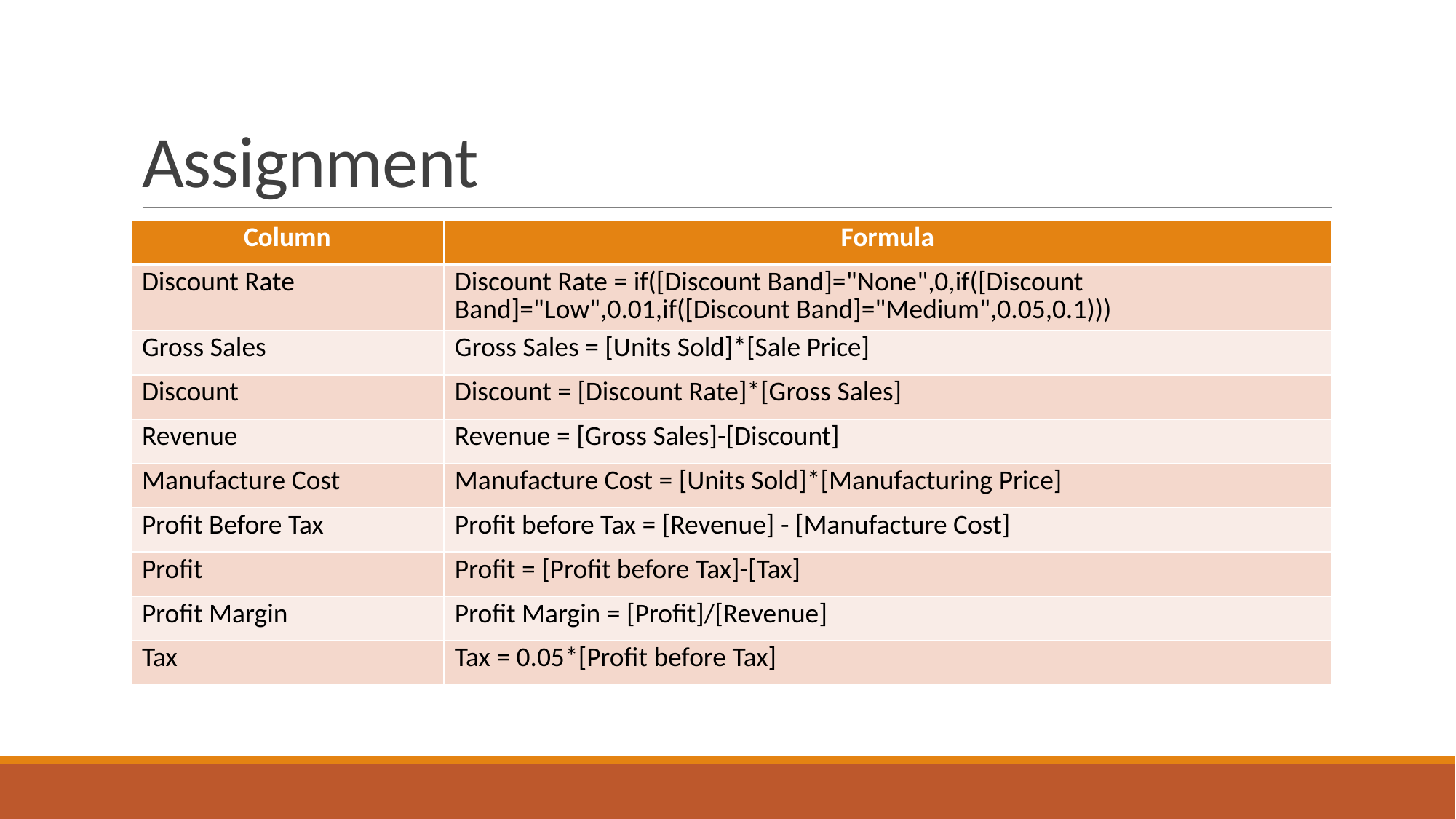

# Assignment
| Column | Formula |
| --- | --- |
| Discount Rate | Discount Rate = if([Discount Band]="None",0,if([Discount Band]="Low",0.01,if([Discount Band]="Medium",0.05,0.1))) |
| Gross Sales | Gross Sales = [Units Sold]\*[Sale Price] |
| Discount | Discount = [Discount Rate]\*[Gross Sales] |
| Revenue | Revenue = [Gross Sales]-[Discount] |
| Manufacture Cost | Manufacture Cost = [Units Sold]\*[Manufacturing Price] |
| Profit Before Tax | Profit before Tax = [Revenue] - [Manufacture Cost] |
| Profit | Profit = [Profit before Tax]-[Tax] |
| Profit Margin | Profit Margin = [Profit]/[Revenue] |
| Tax | Tax = 0.05\*[Profit before Tax] |